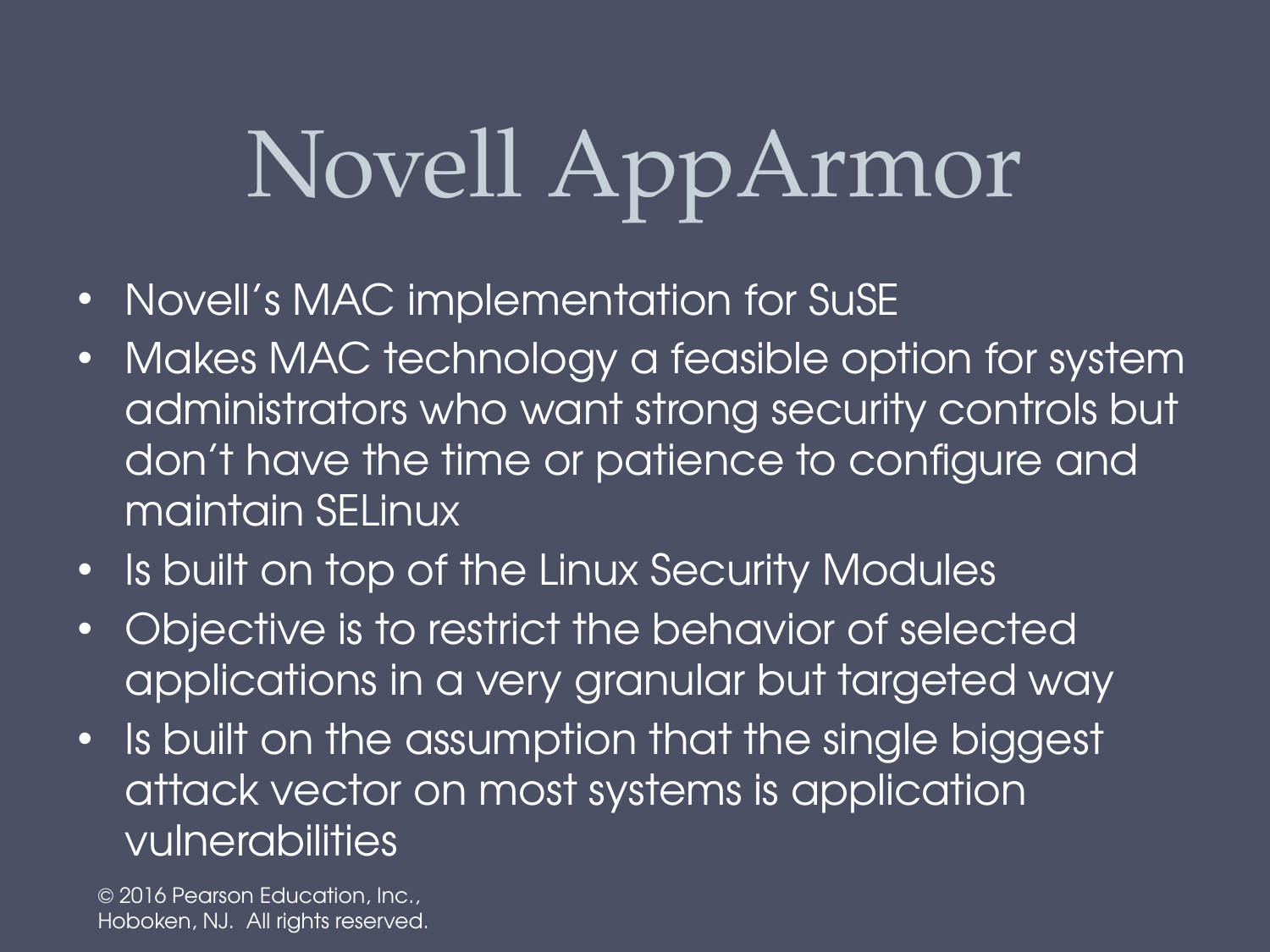

# Novell AppArmor
Novell’s MAC implementation for SuSE
Makes MAC technology a feasible option for system administrators who want strong security controls but don’t have the time or patience to configure and maintain SELinux
Is built on top of the Linux Security Modules
Objective is to restrict the behavior of selected applications in a very granular but targeted way
Is built on the assumption that the single biggest attack vector on most systems is application vulnerabilities

© 2016 Pearson Education, Inc., Hoboken, NJ.  All rights reserved.